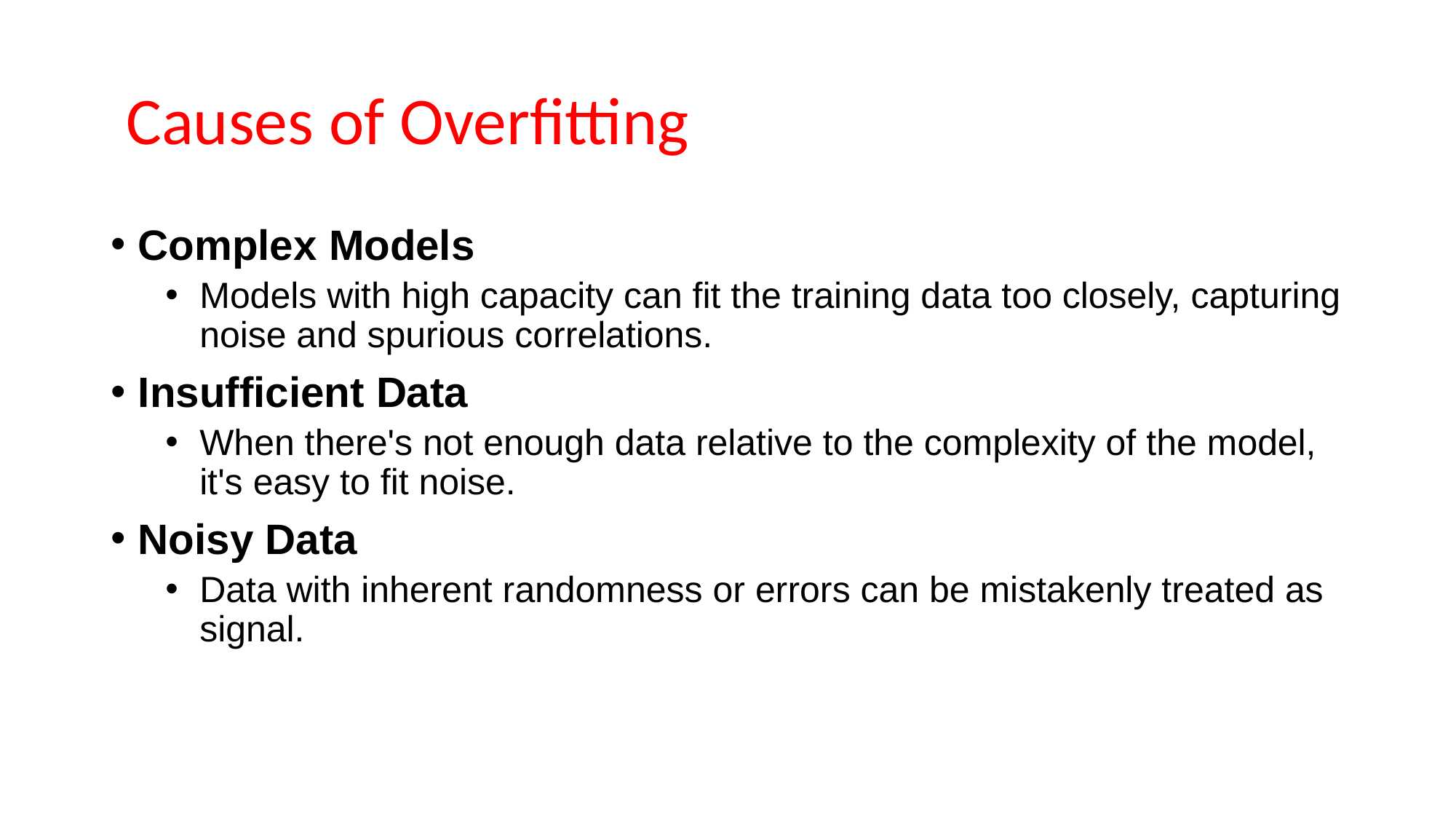

# Causes of Overfitting
Complex Models
Models with high capacity can fit the training data too closely, capturing noise and spurious correlations.
Insufficient Data
When there's not enough data relative to the complexity of the model, it's easy to fit noise.
Noisy Data
Data with inherent randomness or errors can be mistakenly treated as signal.